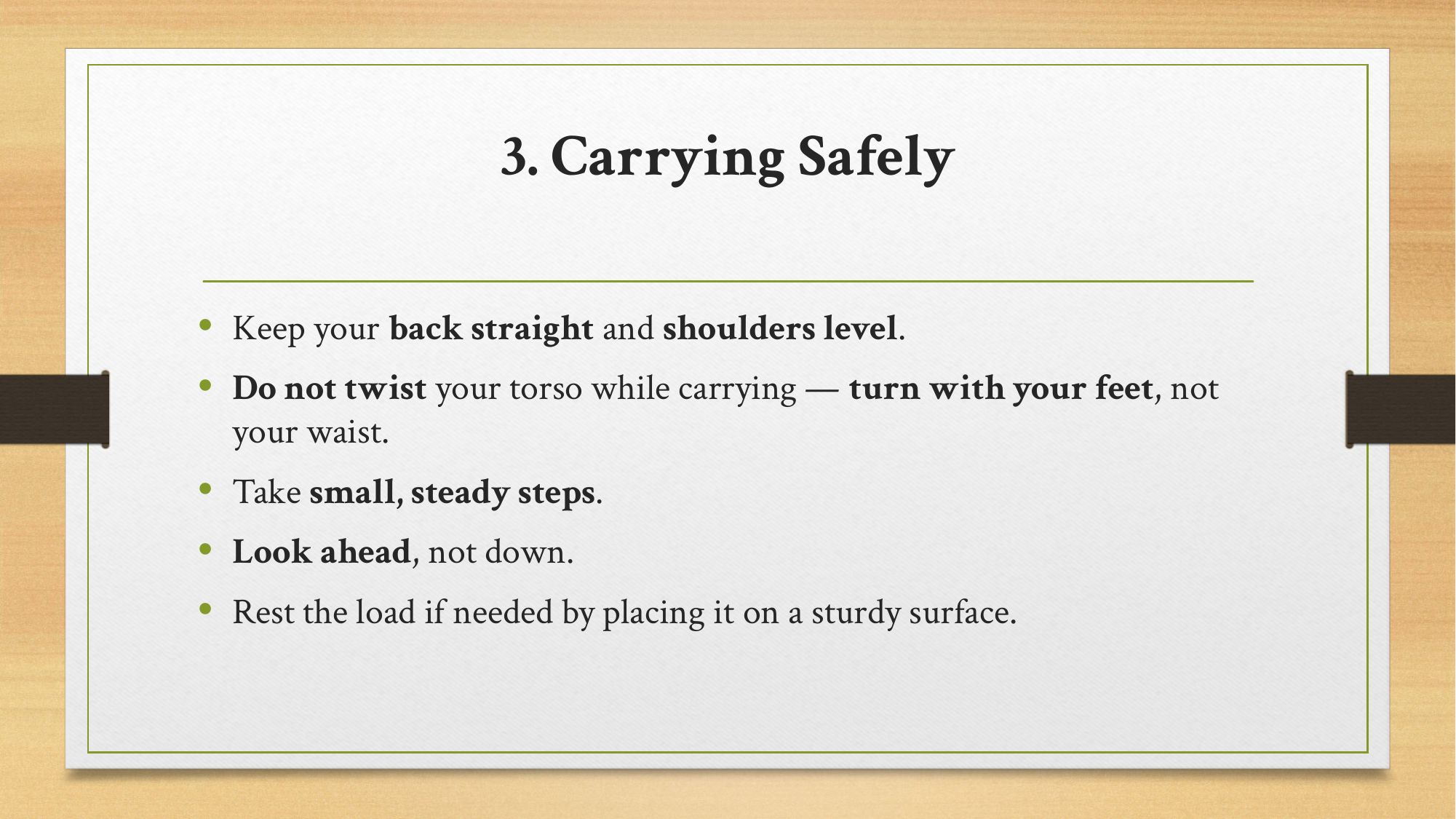

# 3. Carrying Safely
Keep your back straight and shoulders level.
Do not twist your torso while carrying — turn with your feet, not your waist.
Take small, steady steps.
Look ahead, not down.
Rest the load if needed by placing it on a sturdy surface.